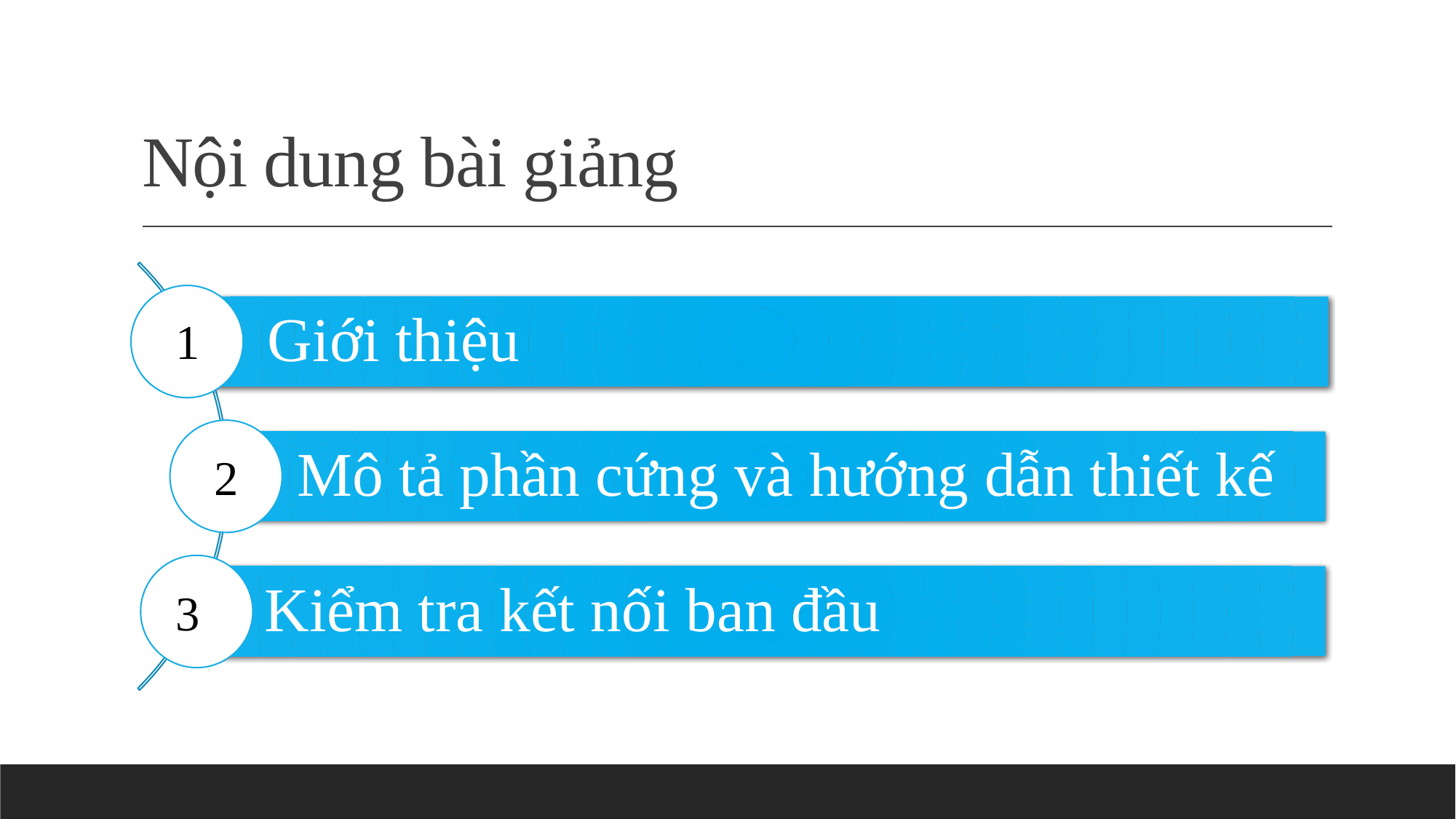

# Nội dung bài giảng
Giới thiệu
Mô tả phần cứng và hướng dẫn thiết kế
Kiểm tra kết nối ban đầu
1
2
3